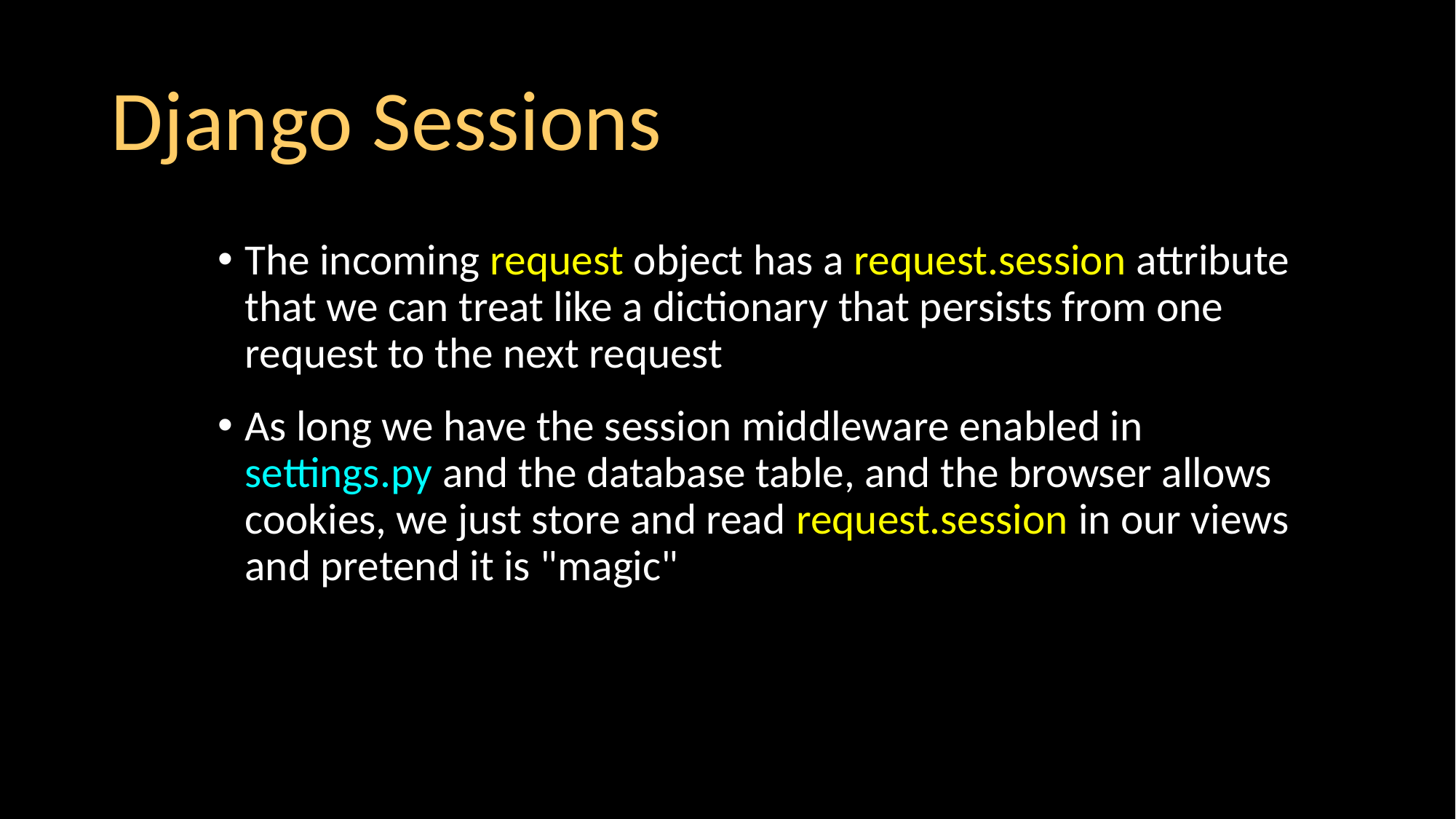

# Django Sessions
The incoming request object has a request.session attribute that we can treat like a dictionary that persists from one request to the next request
As long we have the session middleware enabled in settings.py and the database table, and the browser allows cookies, we just store and read request.session in our views and pretend it is "magic"